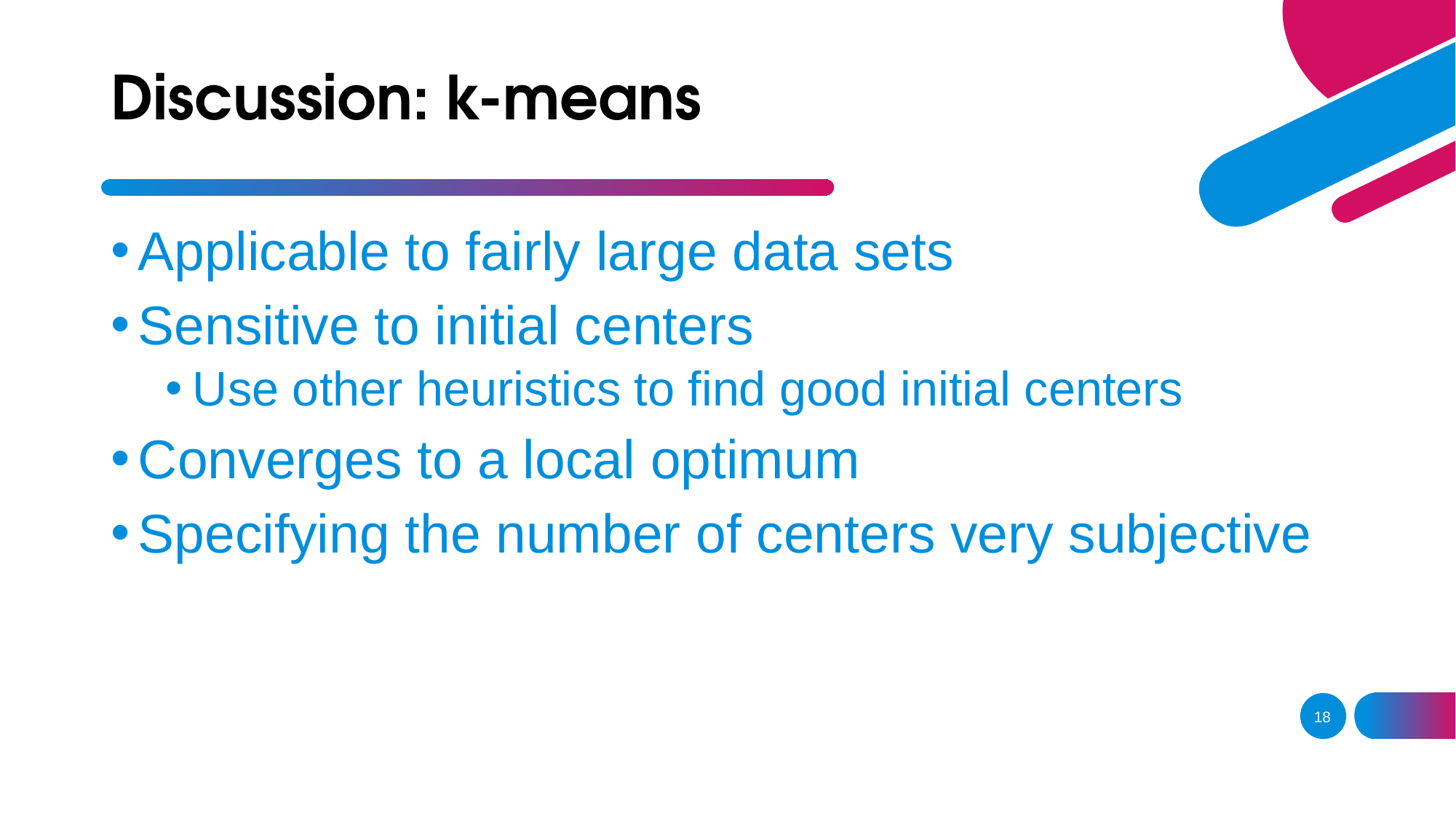

# Discussion: k-means
Applicable to fairly large data sets
Sensitive to initial centers
Use other heuristics to find good initial centers
Converges to a local optimum
Specifying the number of centers very subjective

18